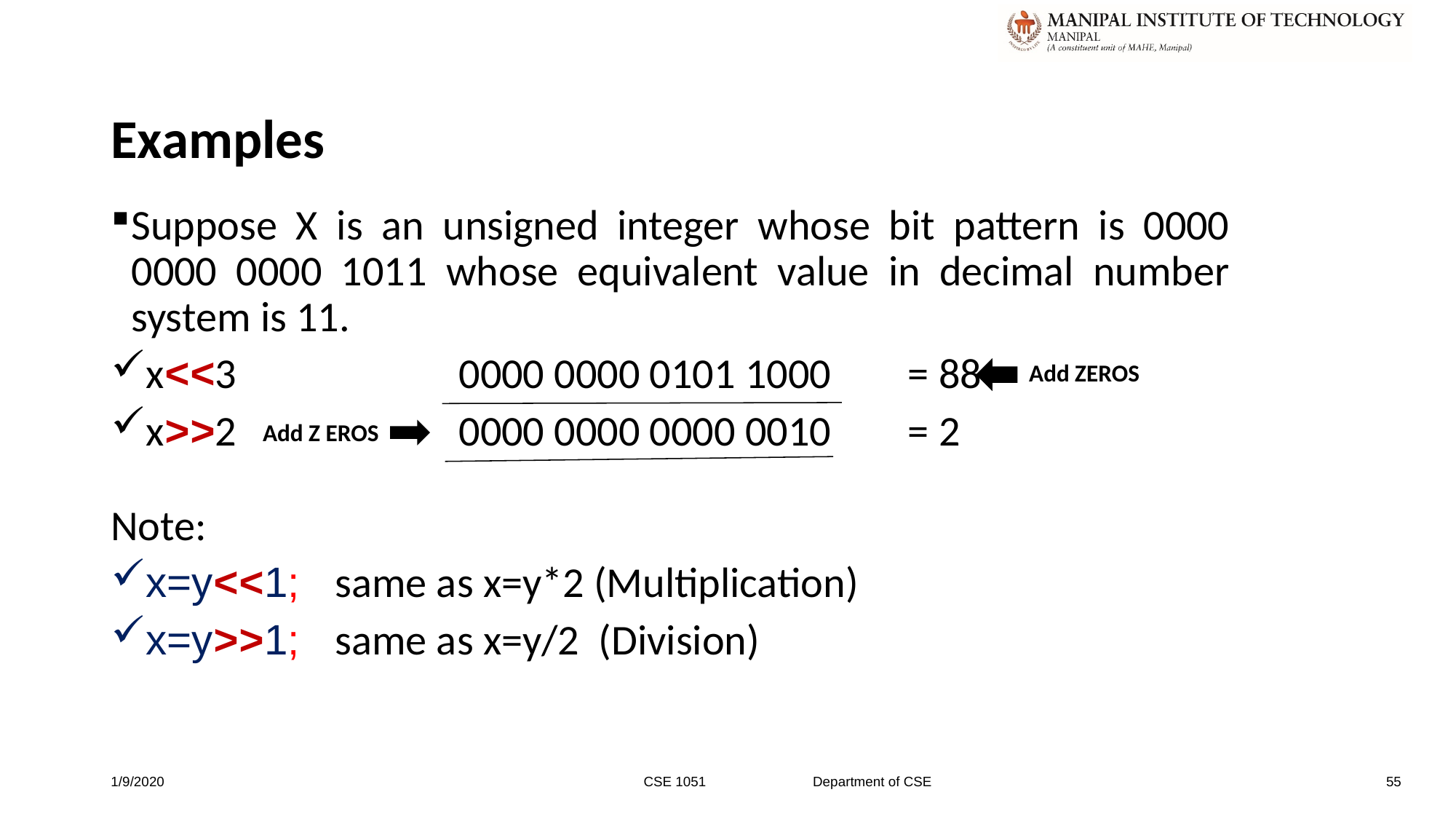

# Examples
Suppose X is an unsigned integer whose bit pattern is 0000 0000 0000 1011 whose equivalent value in decimal number system is 11.
x<<3         		0000 0000 0101 1000        = 88
x>>2             	0000 0000 0000 0010        = 2

Note:
x=y<<1;   same as x=y*2 (Multiplication)
x=y>>1;   same as x=y/2  (Division)
Add ZEROS

Add Z EROS

1/9/2020
CSE 1051                            Department of CSE
55